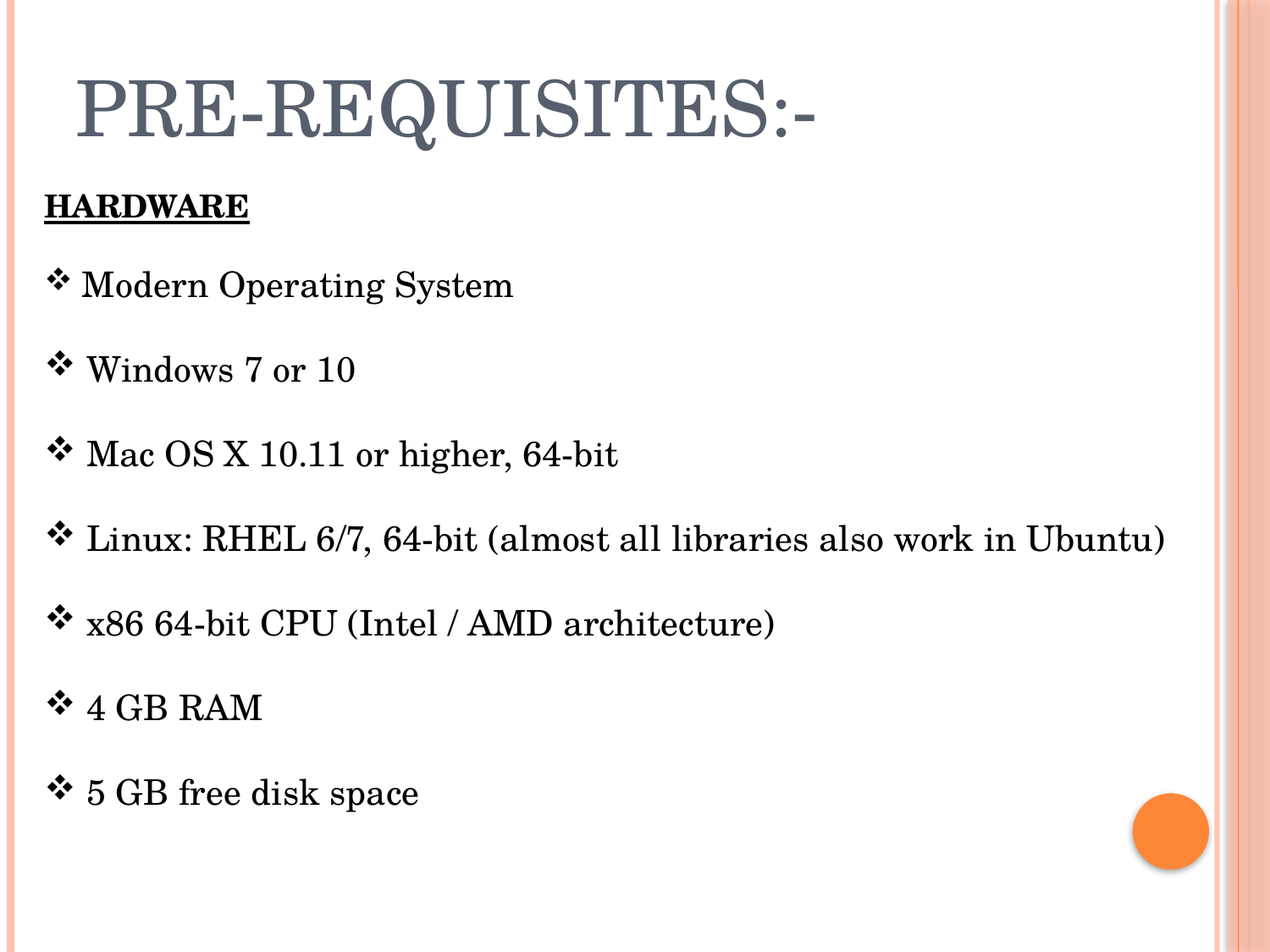

# Pre-requisites:-
HARDWARE

 Modern Operating System

 Windows 7 or 10

 Mac OS X 10.11 or higher, 64-bit

 Linux: RHEL 6/7, 64-bit (almost all libraries also work in Ubuntu)

 x86 64-bit CPU (Intel / AMD architecture)

 4 GB RAM

 5 GB free disk space